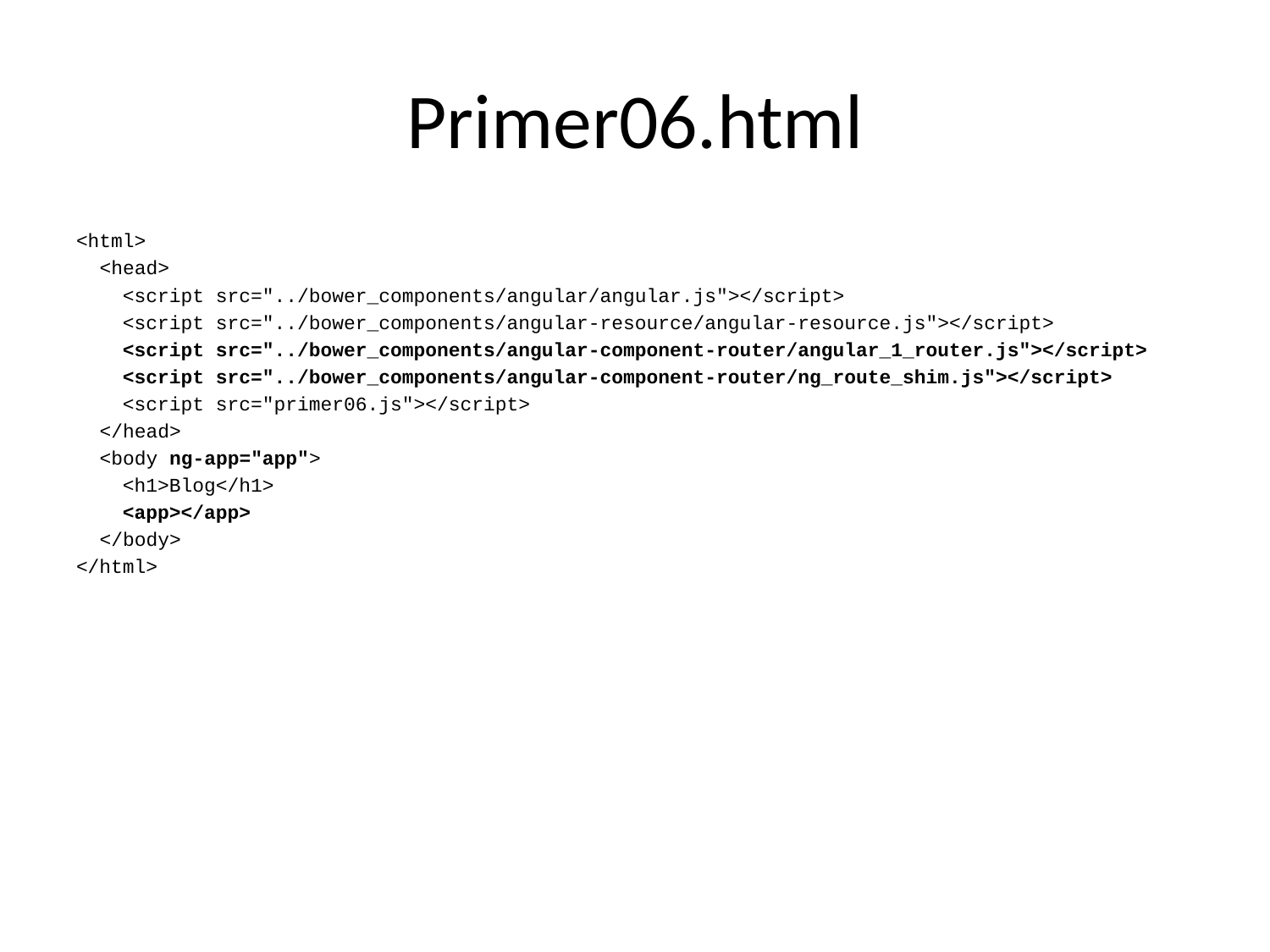

# Primer06.html
<html>
  <head>
    <script src="../bower_components/angular/angular.js"></script>
    <script src="../bower_components/angular-resource/angular-resource.js"></script>
    <script src="../bower_components/angular-component-router/angular_1_router.js"></script>
    <script src="../bower_components/angular-component-router/ng_route_shim.js"></script>
    <script src="primer06.js"></script>
  </head>
  <body ng-app="app">
    <h1>Blog</h1>
    <app></app>
  </body>
</html>